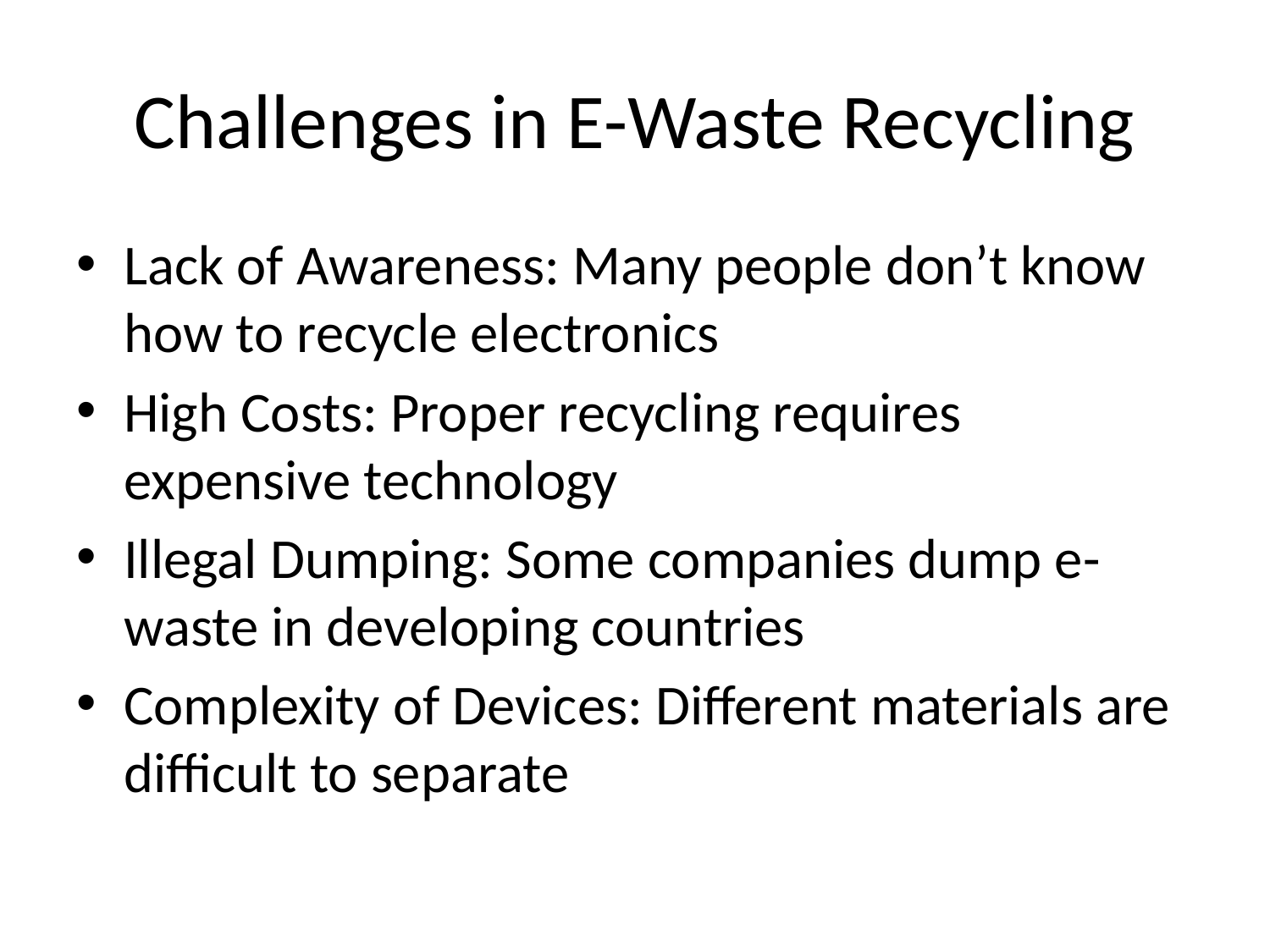

# Challenges in E-Waste Recycling
Lack of Awareness: Many people don’t know how to recycle electronics
High Costs: Proper recycling requires expensive technology
Illegal Dumping: Some companies dump e-waste in developing countries
Complexity of Devices: Different materials are difficult to separate